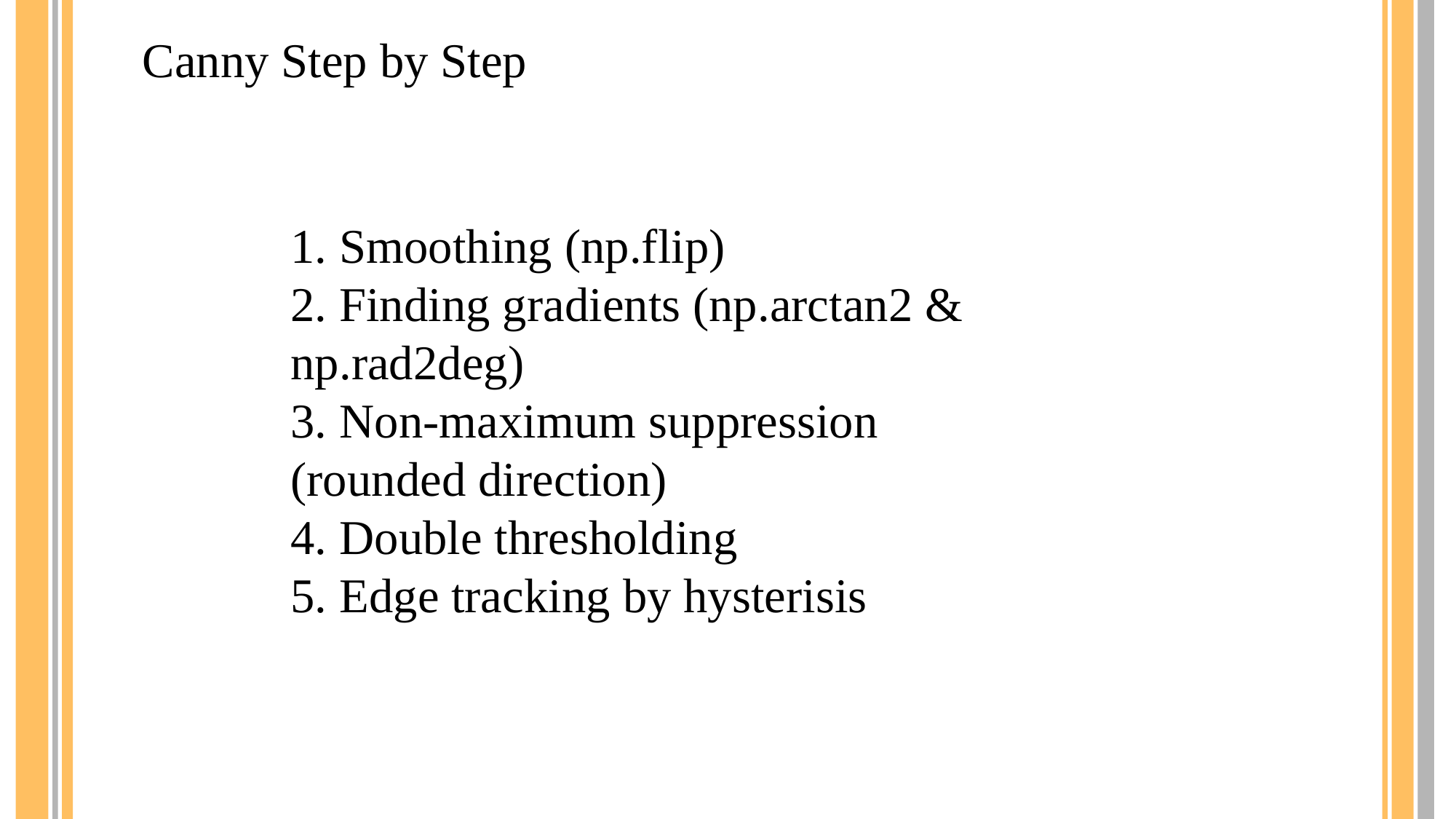

Canny Step by Step
1. Smoothing (np.flip)
2. Finding gradients (np.arctan2 & np.rad2deg)
3. Non-maximum suppression (rounded direction)
4. Double thresholding
5. Edge tracking by hysterisis